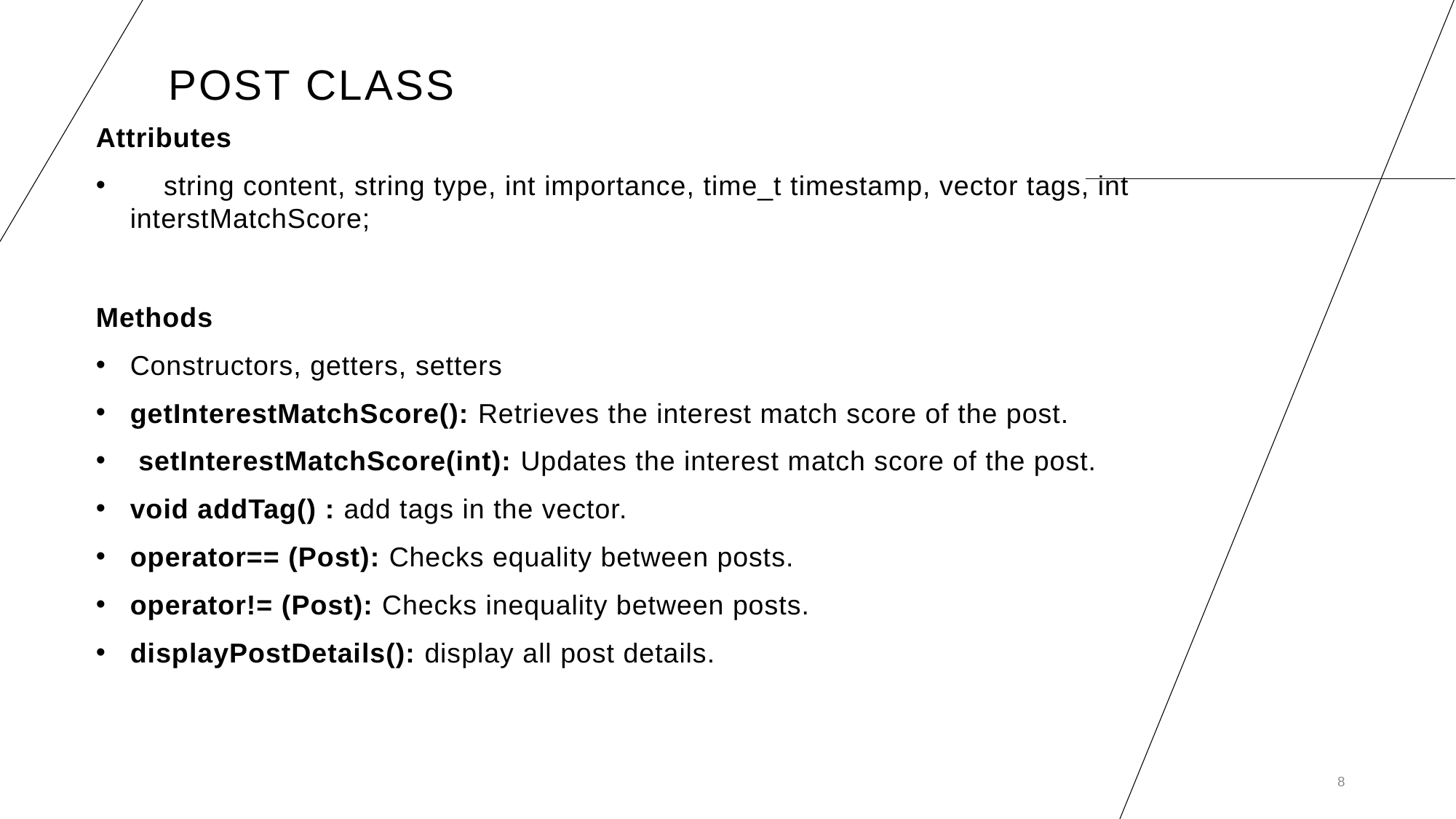

# POST CLASS
Attributes
    string content, string type, int importance, time_t timestamp, vector tags, int interstMatchScore;

Methods
Constructors, getters, setters
getInterestMatchScore(): Retrieves the interest match score of the post.
 setInterestMatchScore(int): Updates the interest match score of the post.
void addTag() : add tags in the vector.
operator== (Post): Checks equality between posts.
operator!= (Post): Checks inequality between posts.
displayPostDetails(): display all post details.

8